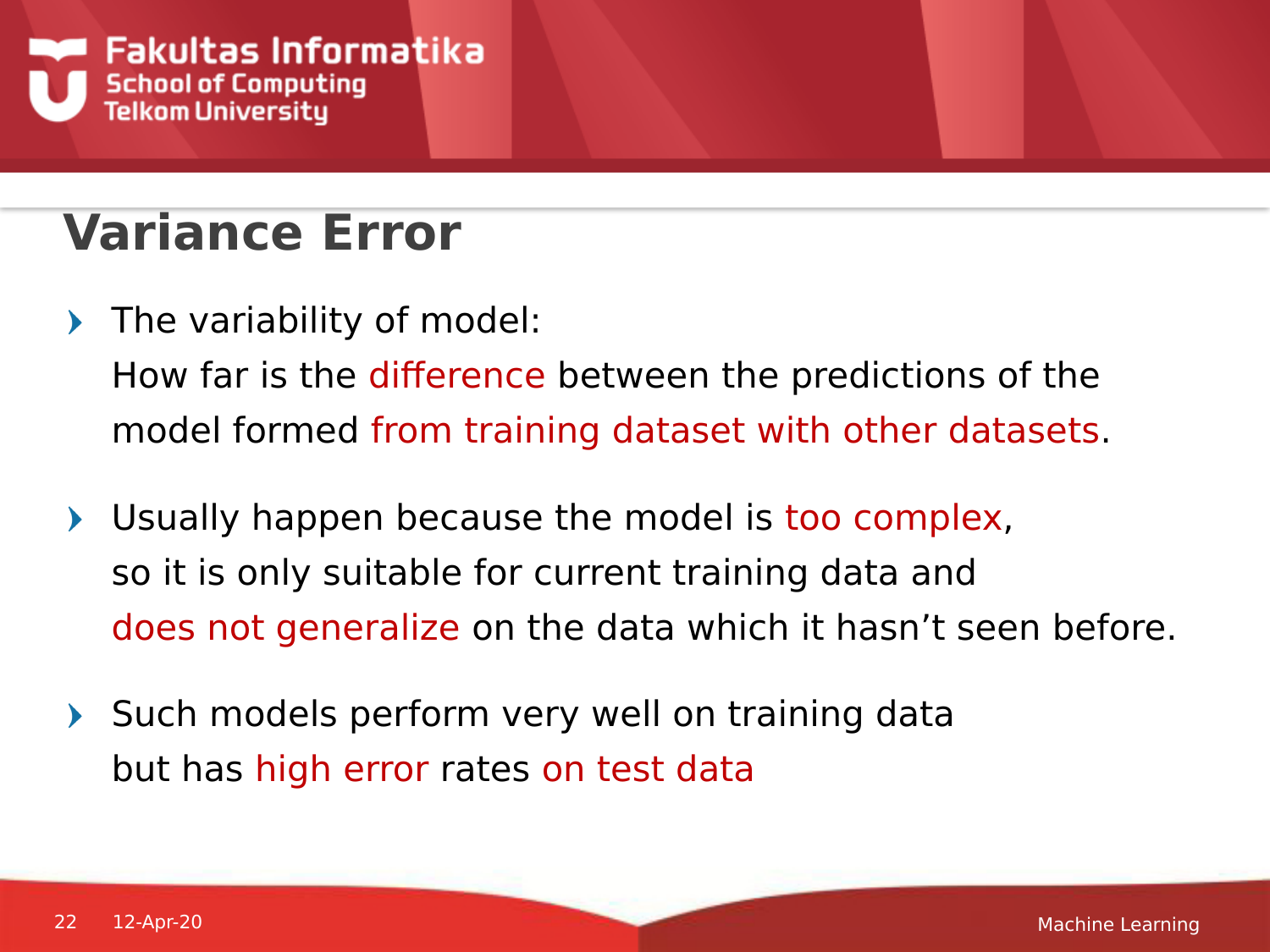

# Variance Error
The variability of model:
How far is the difference between the predictions of the model formed from training dataset with other datasets.
Usually happen because the model is too complex,
so it is only suitable for current training data and
does not generalize on the data which it hasn’t seen before.
Such models perform very well on training data
but has high error rates on test data

Machine Learning
22
12-Apr-20